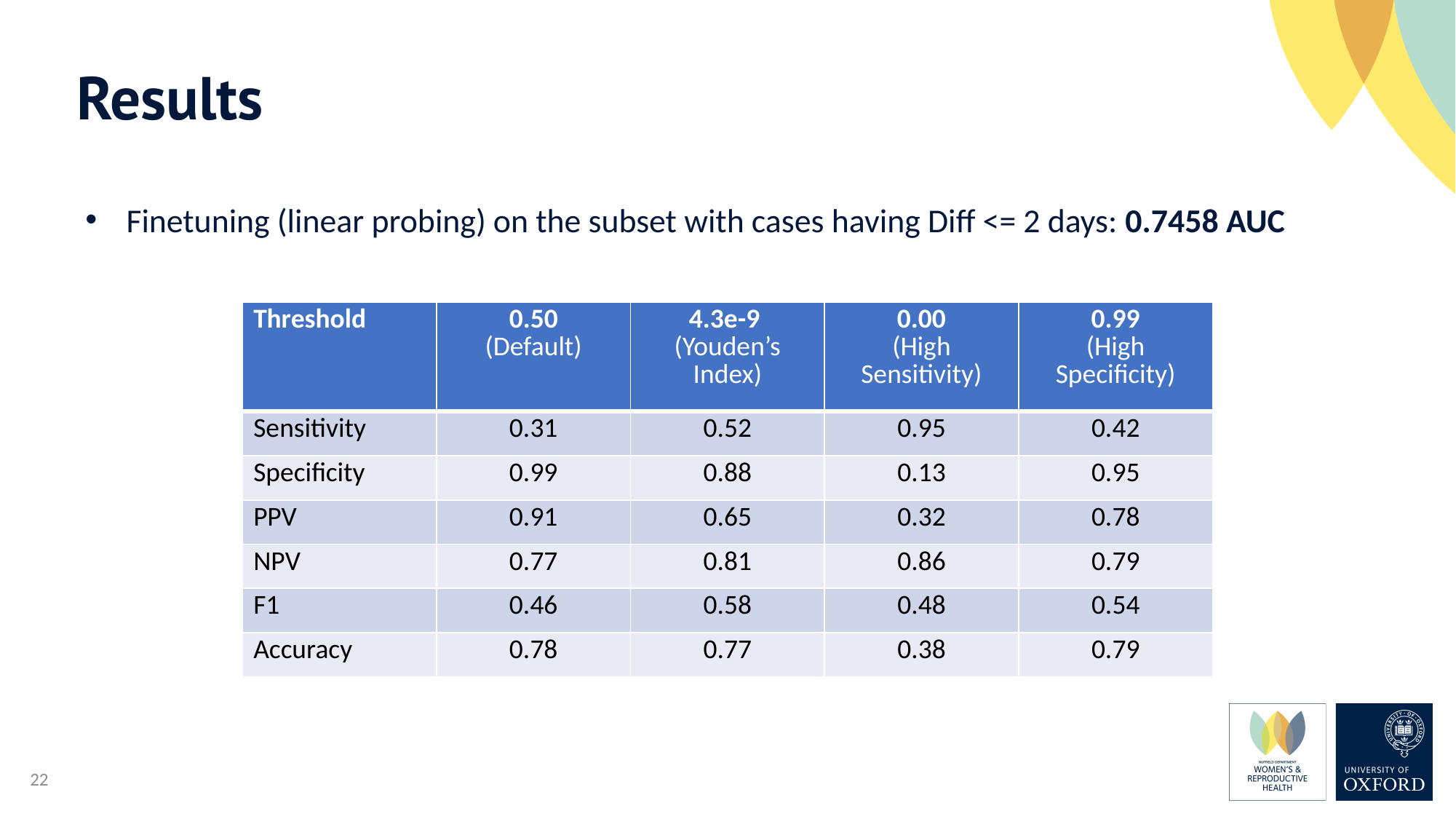

Results
Finetuning (linear probing) on the subset with cases having Diff <= 2 days: 0.7458 AUC
| Threshold | 0.50 (Default) | 4.3e-9 (Youden’s Index) | 0.00 (High Sensitivity) | 0.99 (High Specificity) |
| --- | --- | --- | --- | --- |
| Sensitivity | 0.31 | 0.52 | 0.95 | 0.42 |
| Specificity | 0.99 | 0.88 | 0.13 | 0.95 |
| PPV | 0.91 | 0.65 | 0.32 | 0.78 |
| NPV | 0.77 | 0.81 | 0.86 | 0.79 |
| F1 | 0.46 | 0.58 | 0.48 | 0.54 |
| Accuracy | 0.78 | 0.77 | 0.38 | 0.79 |
22